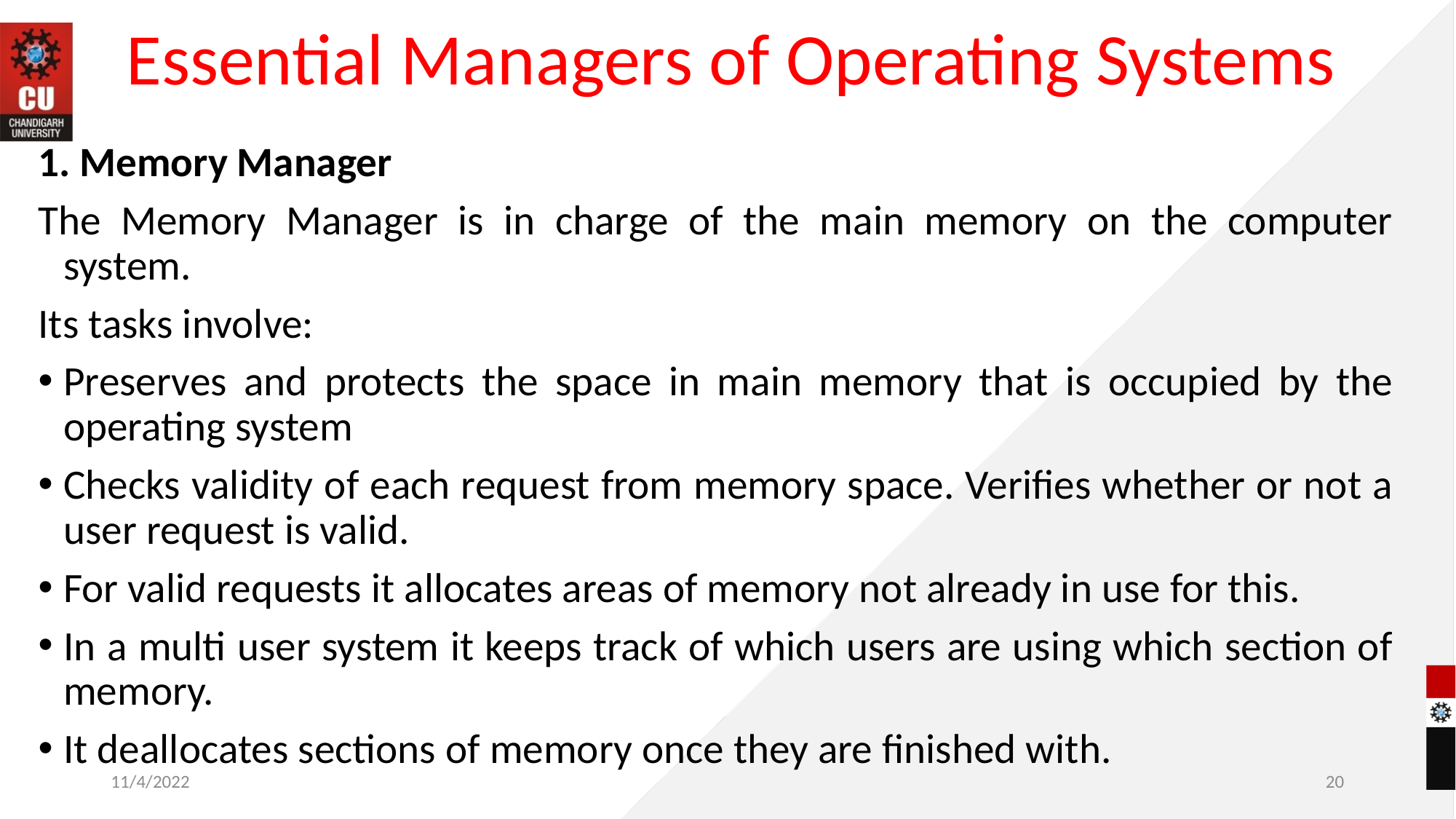

# Essential Managers of Operating Systems
1. Memory Manager
The Memory Manager is in charge of the main memory on the computer system.
Its tasks involve:
Preserves and protects the space in main memory that is occupied by the operating system
Checks validity of each request from memory space. Verifies whether or not a user request is valid.
For valid requests it allocates areas of memory not already in use for this.
In a multi user system it keeps track of which users are using which section of memory.
It deallocates sections of memory once they are finished with.
11/4/2022
20